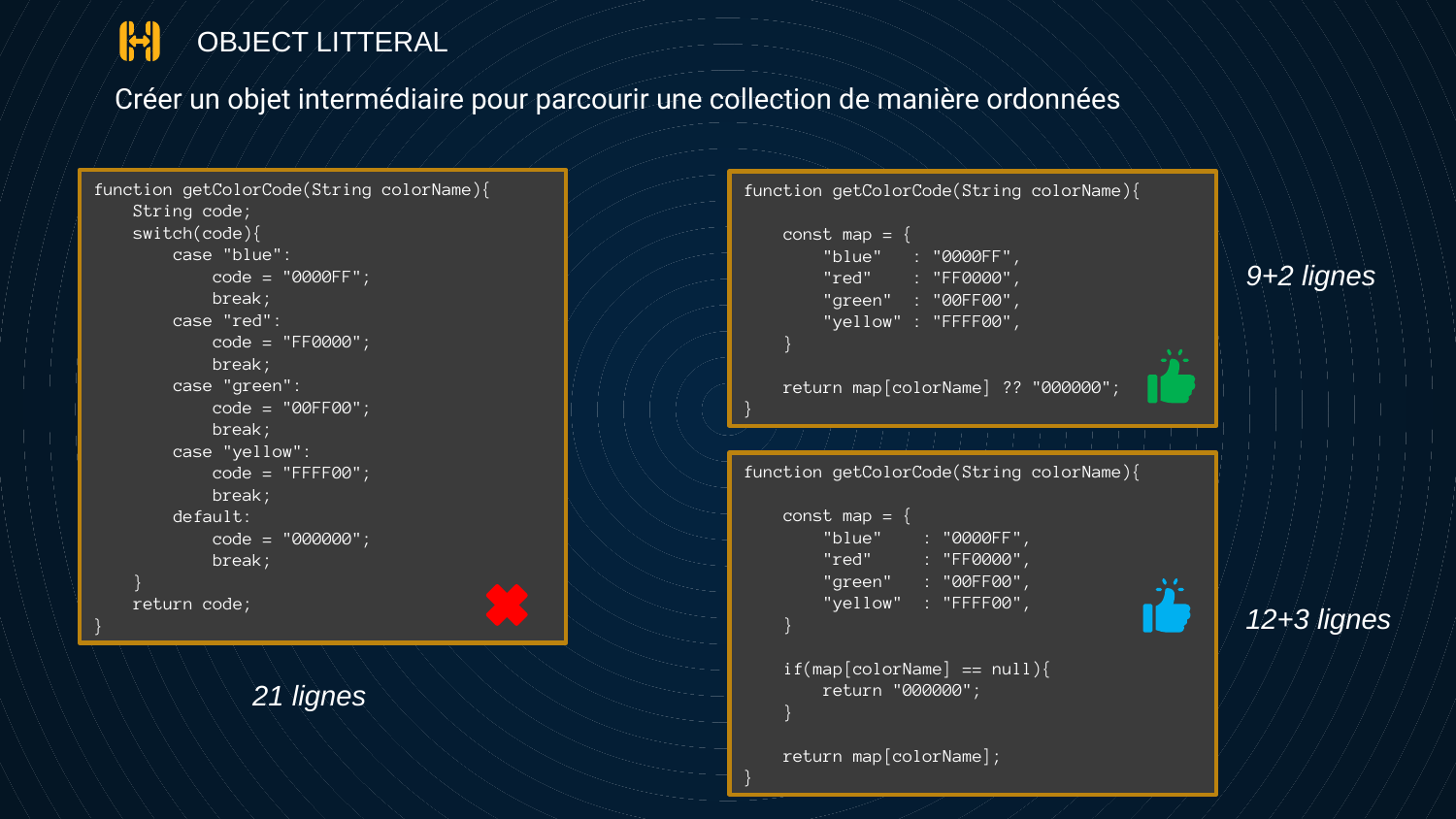

OBJECT LITTERAL

Créer un objet intermédiaire pour parcourir une collection de manière ordonnées
function getColorCode(String colorName){
    String code;
    switch(code){
        case "blue":
            code = "0000FF";
            break;
        case "red":
            code = "FF0000";
            break;
        case "green":
            code = "00FF00";
            break;
        case "yellow":
            code = "FFFF00";
            break;
        default:
            code = "000000";
            break;
    }
    return code;
}
function getColorCode(String colorName){

    const map = {
        "blue"   : "0000FF",
        "red"    : "FF0000",
        "green"  : "00FF00",
        "yellow" : "FFFF00",
    }

    return map[colorName] ?? "000000";
}
9+2 lignes

function getColorCode(String colorName){

    const map = {
        "blue"    : "0000FF",
        "red"     : "FF0000",
        "green"   : "00FF00",
        "yellow"  : "FFFF00",
    }

    if(map[colorName] == null){
        return "000000";
    }

    return map[colorName];
}

12+3 lignes
21 lignes